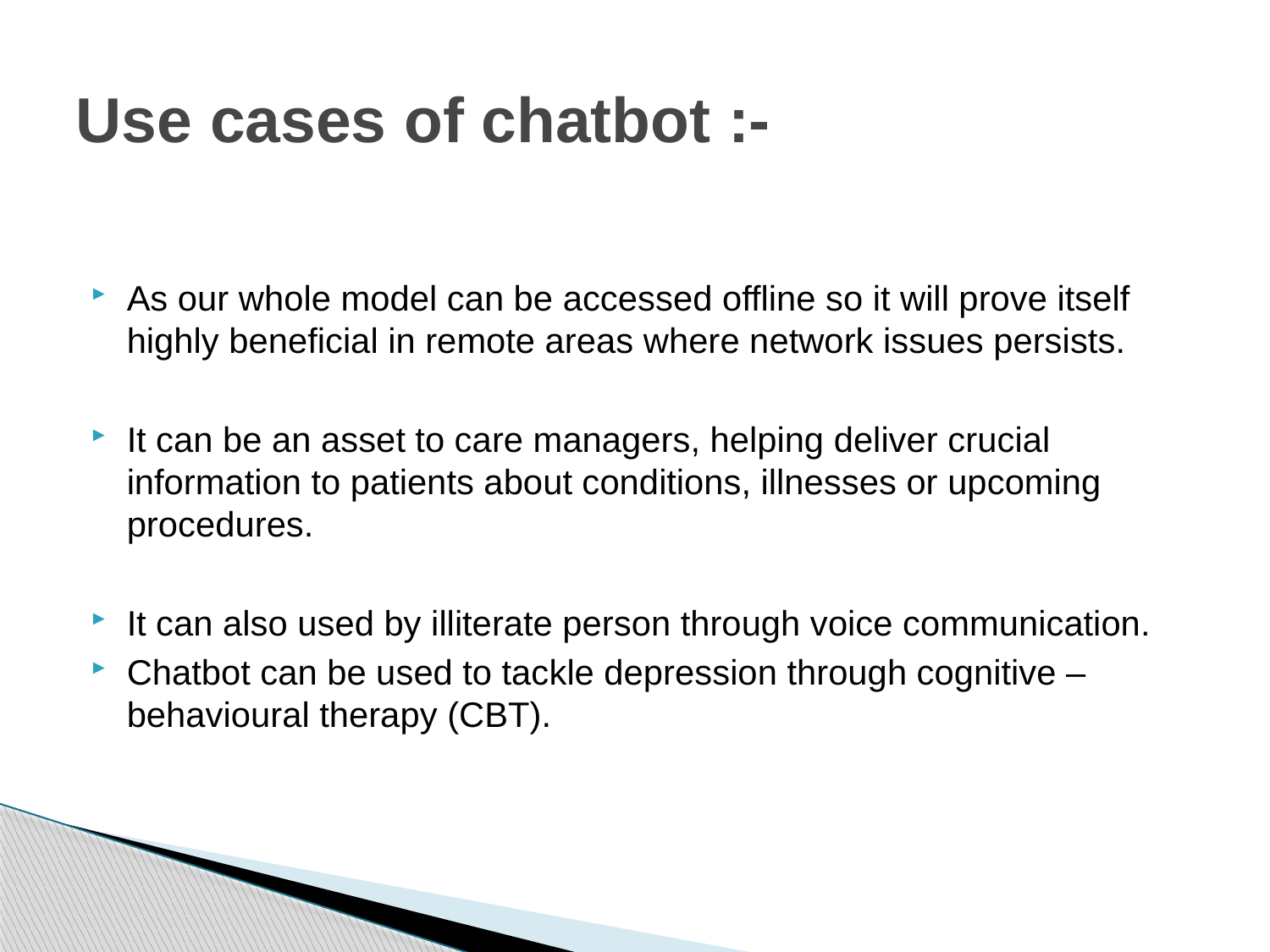

# Use cases of chatbot :-

As our whole model can be accessed offline so it will prove itself highly beneficial in remote areas where network issues persists.

It can be an asset to care managers, helping deliver crucial information to patients about conditions, illnesses or upcoming procedures.

It can also used by illiterate person through voice communication.
Chatbot can be used to tackle depression through cognitive –behavioural therapy (CBT).